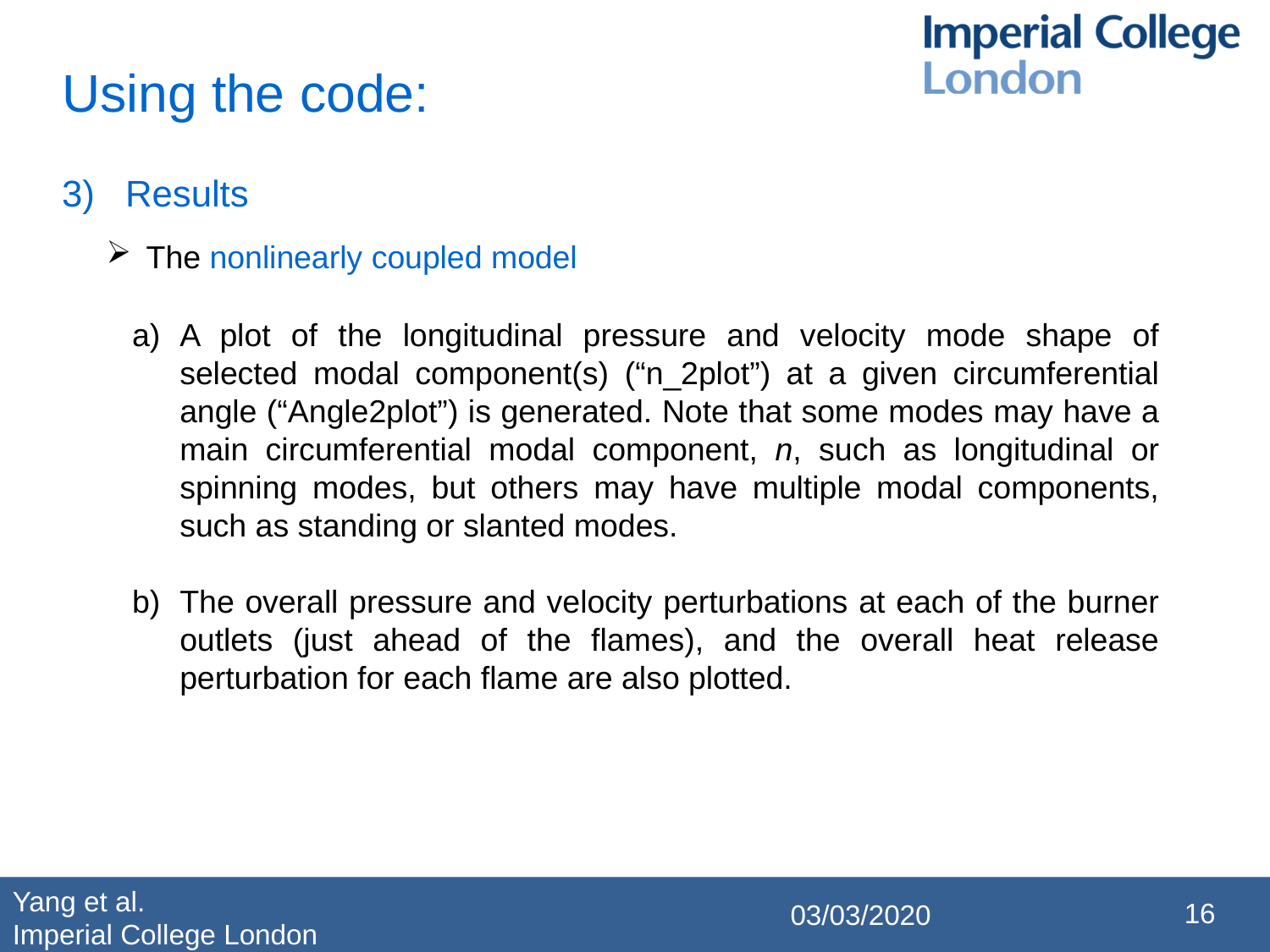

Using the code:
Results

The nonlinearly coupled model
A plot of the longitudinal pressure and velocity mode shape of selected modal component(s) (“n_2plot”) at a given circumferential angle (“Angle2plot”) is generated. Note that some modes may have a main circumferential modal component, n, such as longitudinal or spinning modes, but others may have multiple modal components, such as standing or slanted modes.

The overall pressure and velocity perturbations at each of the burner outlets (just ahead of the flames), and the overall heat release perturbation for each flame are also plotted.